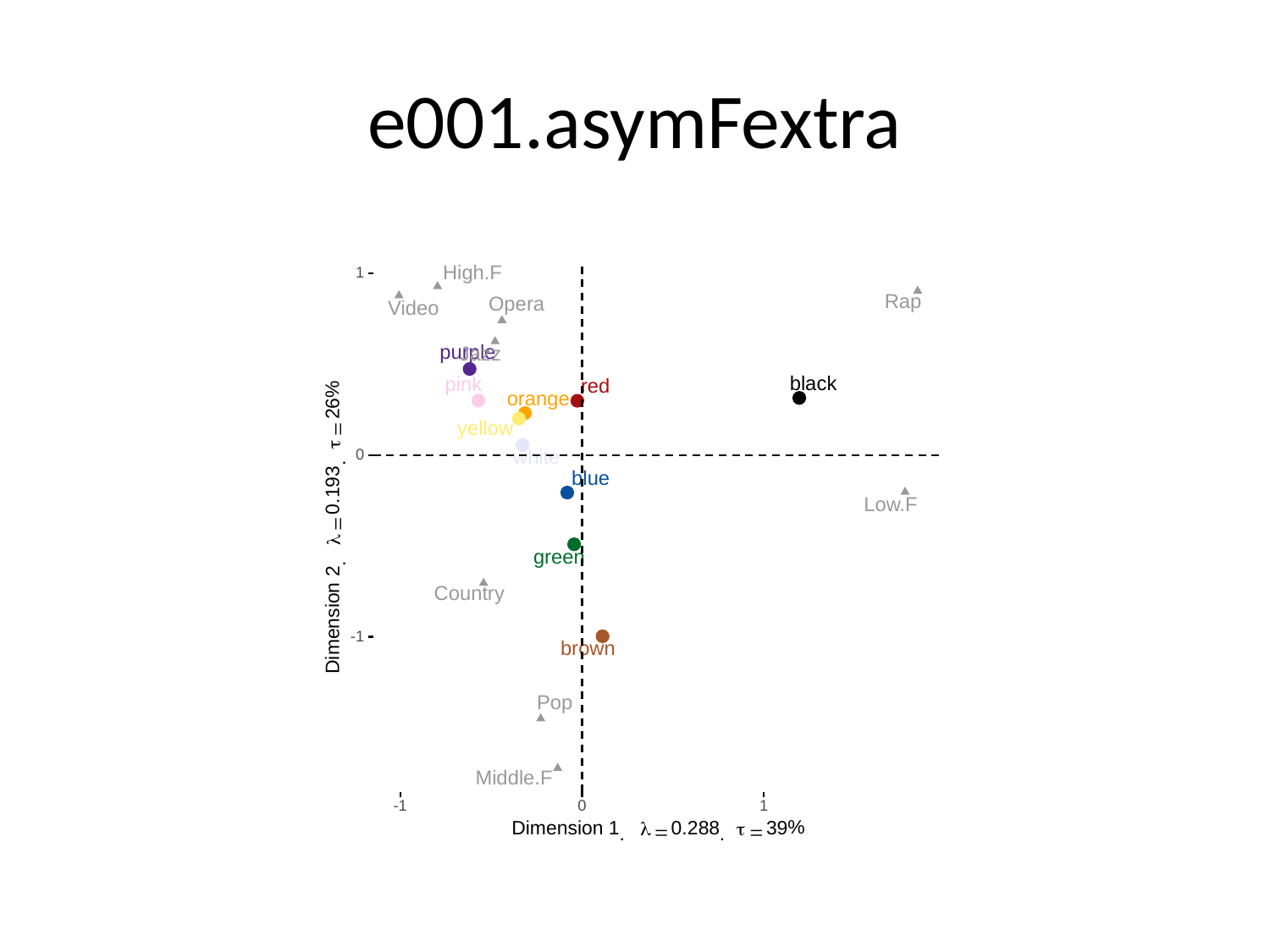

# e001.asymFextra

High.F
1

Rap
Opera
Video

purple
Jazz

pink
black
red
%

orange

26

yellow
=

τ

0
white

.
blue
0.193

Low.F
=
λ

green

.
2

Country
Dimension

-1

brown
Pop

Middle.F

0
-1
1
%
0.288
39
Dimension
1
λ
τ
=
=
.
.